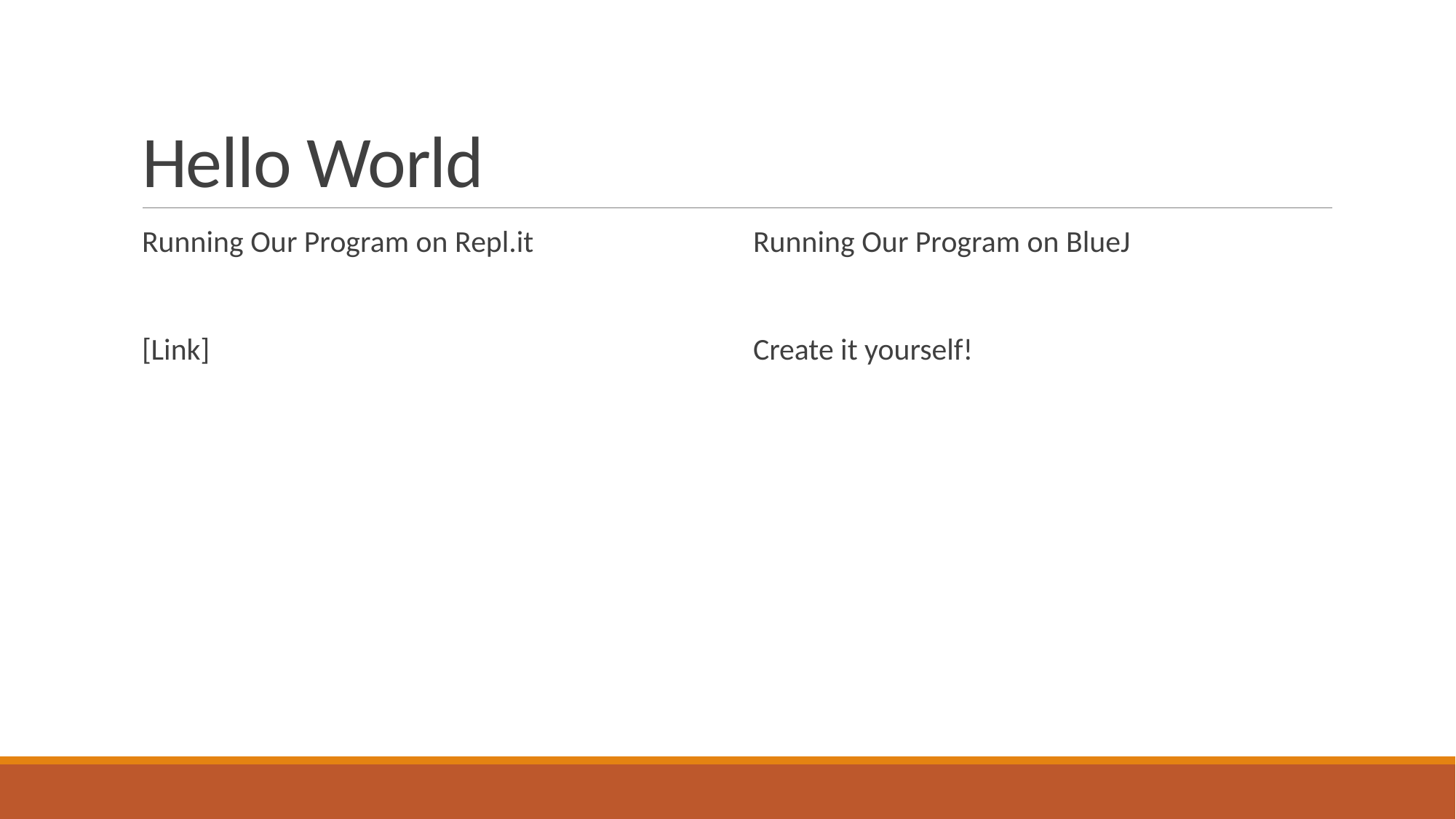

# Hello World
Running Our Program on Repl.it

[Link]

Running Our Program on BlueJ

Create it yourself!